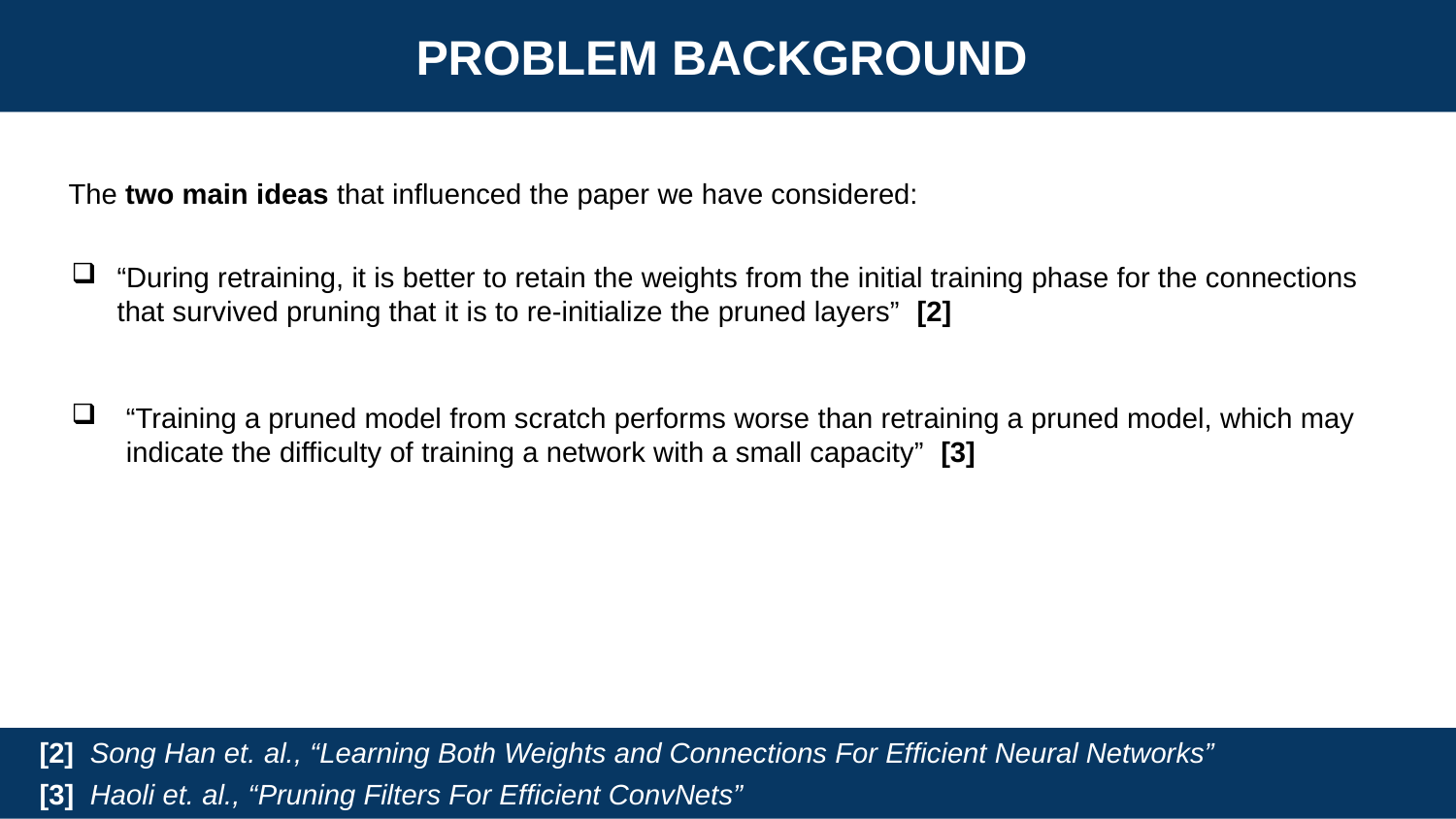

PROBLEM BACKGROUND
The two main ideas that influenced the paper we have considered:
“During retraining, it is better to retain the weights from the initial training phase for the connections that survived pruning that it is to re-initialize the pruned layers”  [2]
“Training a pruned model from scratch performs worse than retraining a pruned model, which may indicate the difficulty of training a network with a small capacity”  [3]

 [2]  Song Han et. al., “Learning Both Weights and Connections For Efficient Neural Networks”
 [3]  Haoli et. al., “Pruning Filters For Efficient ConvNets”